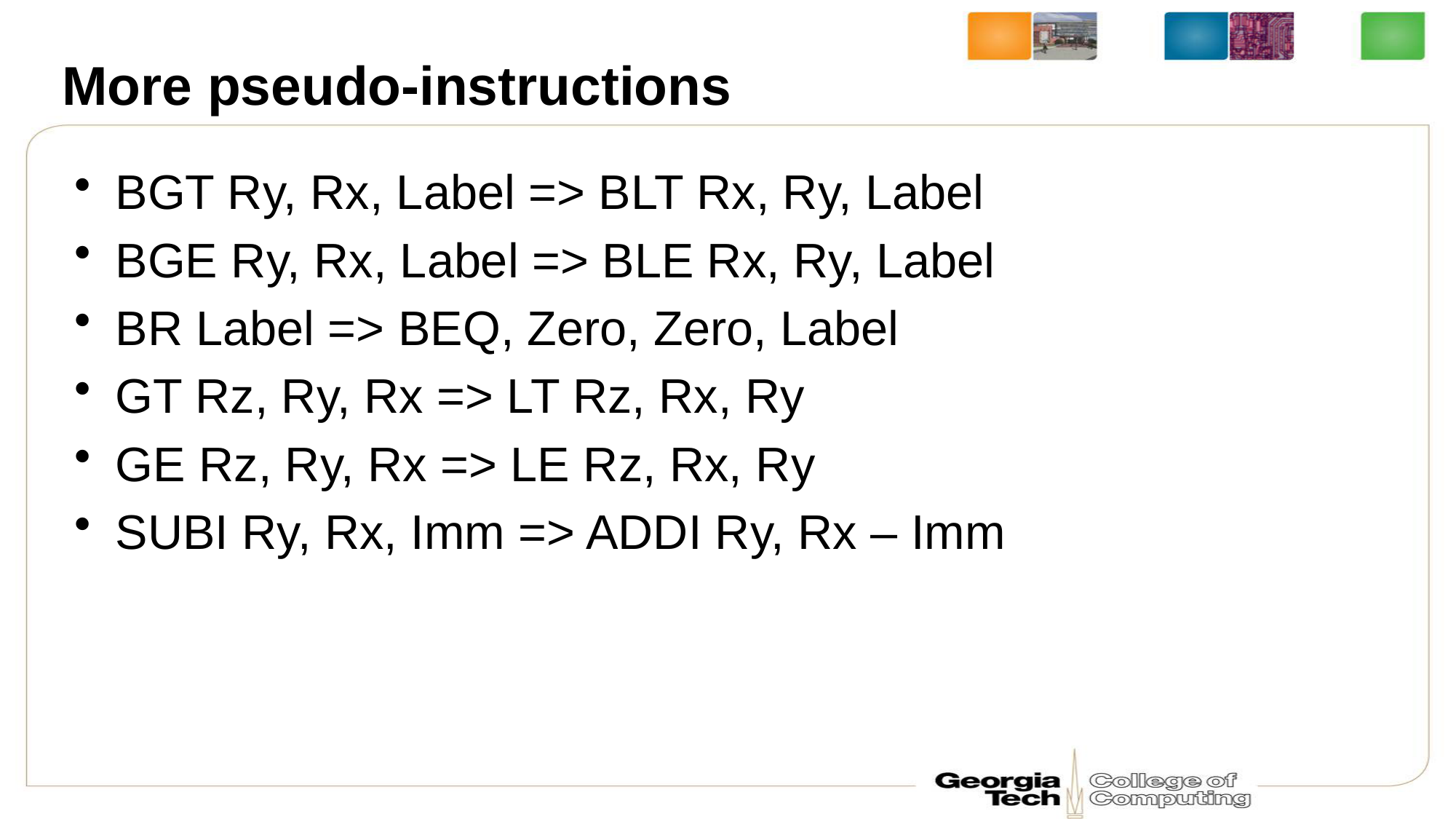

# More pseudo-instructions
BGT Ry, Rx, Label => BLT Rx, Ry, Label
BGE Ry, Rx, Label => BLE Rx, Ry, Label
BR Label => BEQ, Zero, Zero, Label
GT Rz, Ry, Rx => LT Rz, Rx, Ry
GE Rz, Ry, Rx => LE Rz, Rx, Ry
SUBI Ry, Rx, Imm => ADDI Ry, Rx – Imm